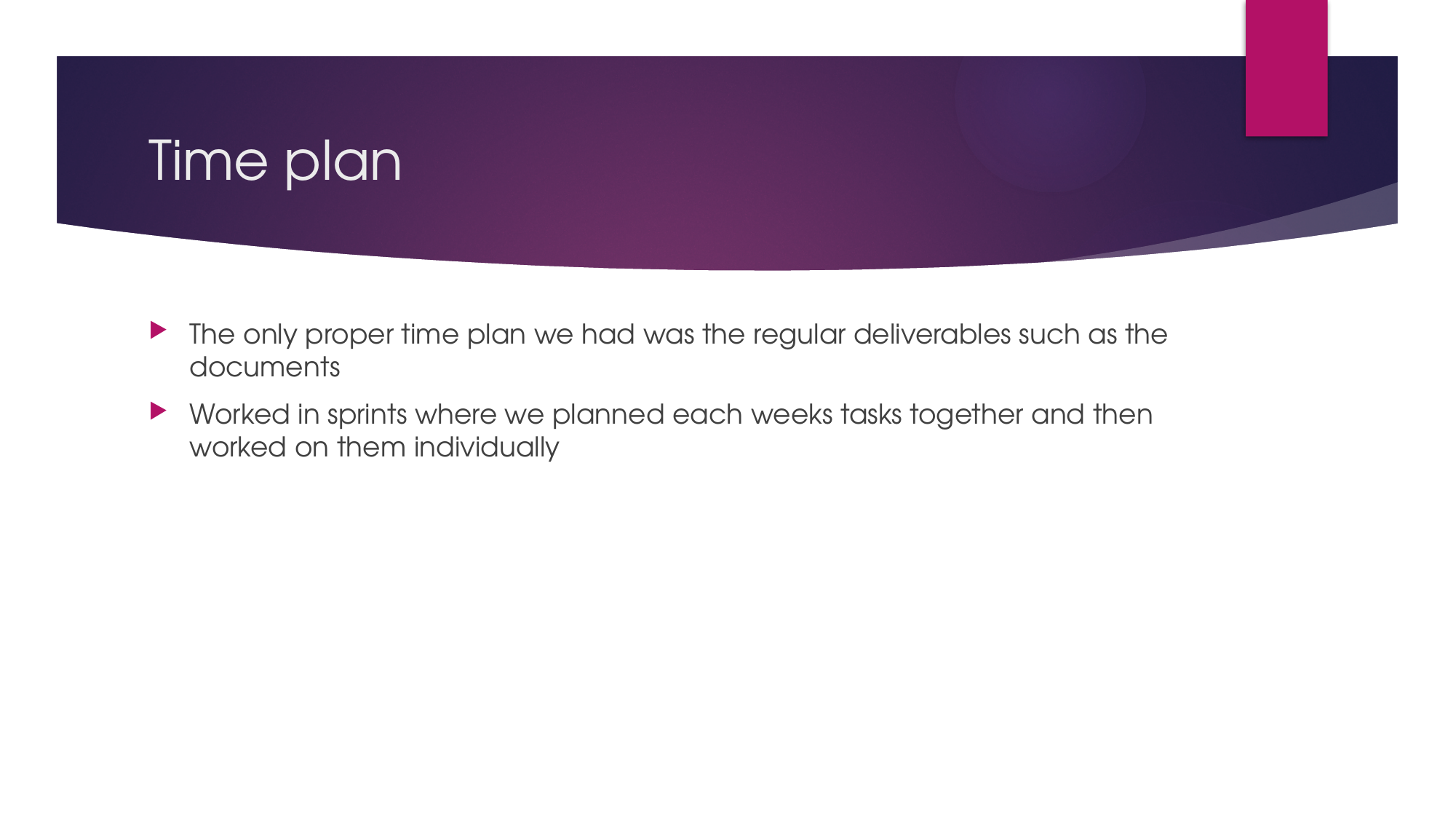

# Time plan
The only proper time plan we had was the regular deliverables such as the documents
Worked in sprints where we planned each weeks tasks together and then worked on them individually